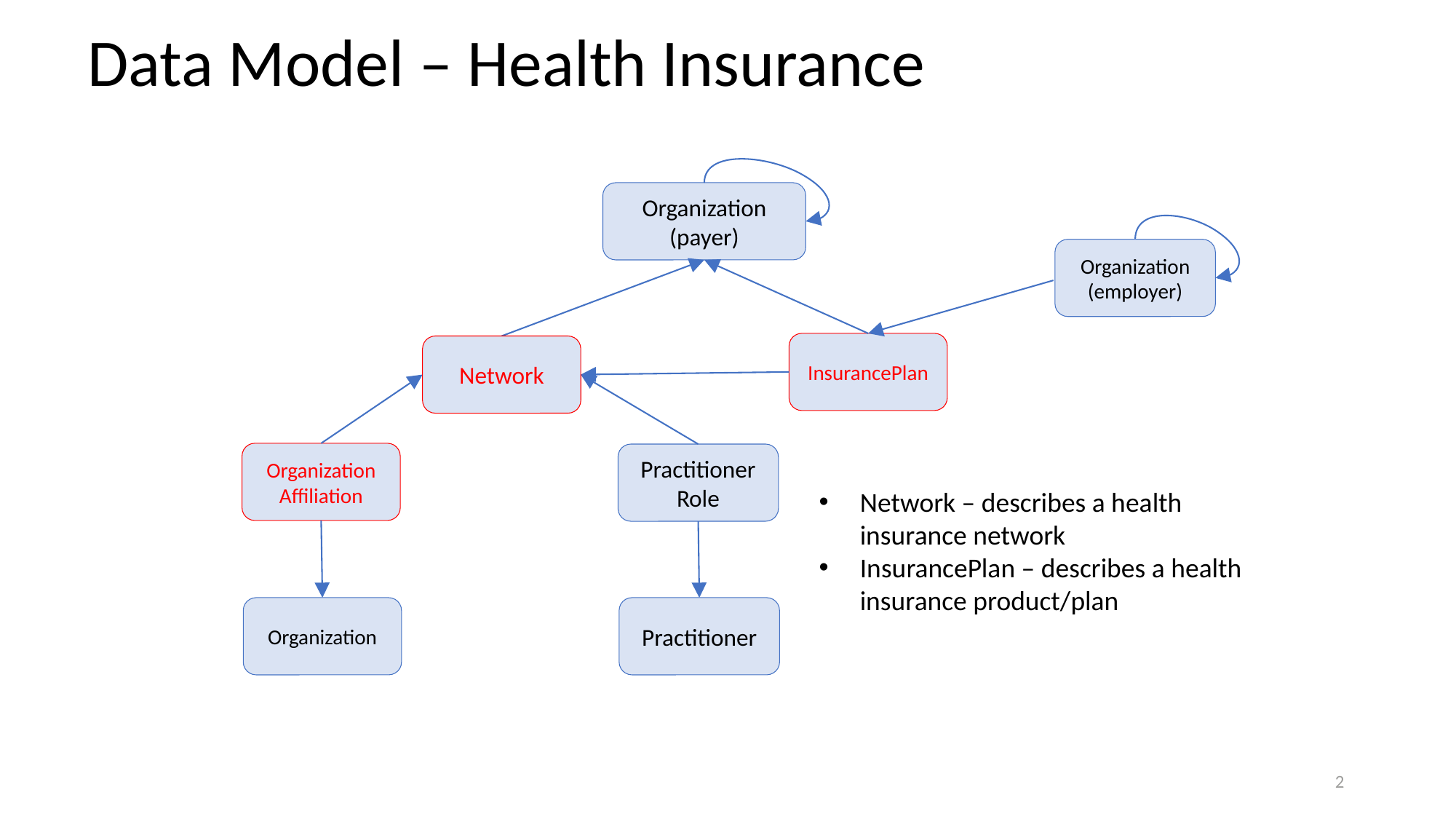

# Data Model – Health Insurance
Organization
(payer)
Organization
(employer)
InsurancePlan
Network
Organization Affiliation
Practitioner
Role
Network – describes a health insurance network
InsurancePlan – describes a health insurance product/plan
Organization
Practitioner
2